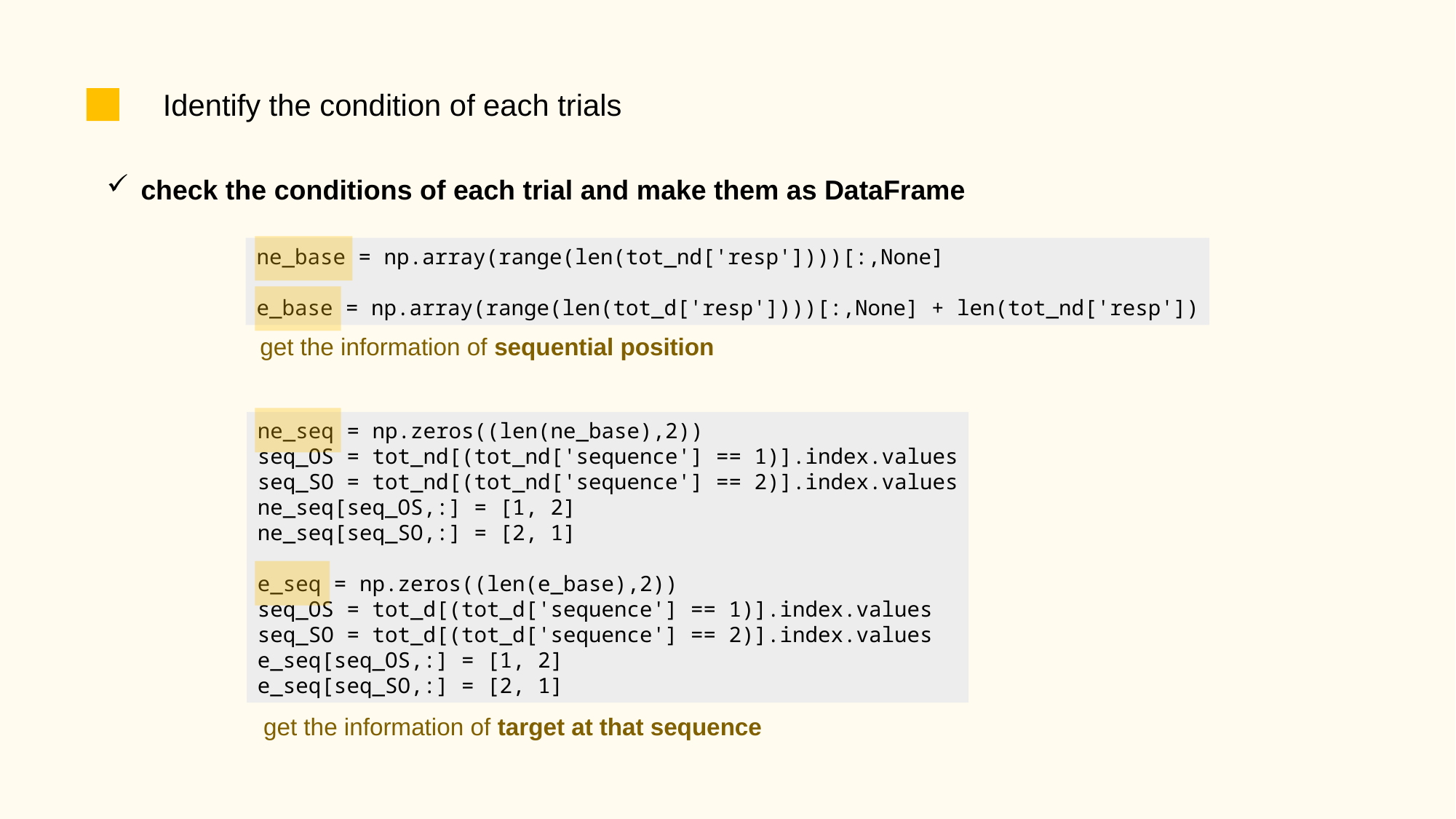

Identify the condition of each trials

check the conditions of each trial and make them as DataFrame

ne_base = np.array(range(len(tot_nd['resp'])))[:,None]

e_base = np.array(range(len(tot_d['resp'])))[:,None] + len(tot_nd['resp'])

get the information of sequential position

ne_seq = np.zeros((len(ne_base),2))
seq_OS = tot_nd[(tot_nd['sequence'] == 1)].index.values
seq_SO = tot_nd[(tot_nd['sequence'] == 2)].index.values
ne_seq[seq_OS,:] = [1, 2]
ne_seq[seq_SO,:] = [2, 1]

e_seq = np.zeros((len(e_base),2))
seq_OS = tot_d[(tot_d['sequence'] == 1)].index.values
seq_SO = tot_d[(tot_d['sequence'] == 2)].index.values
e_seq[seq_OS,:] = [1, 2]
e_seq[seq_SO,:] = [2, 1]

get the information of target at that sequence